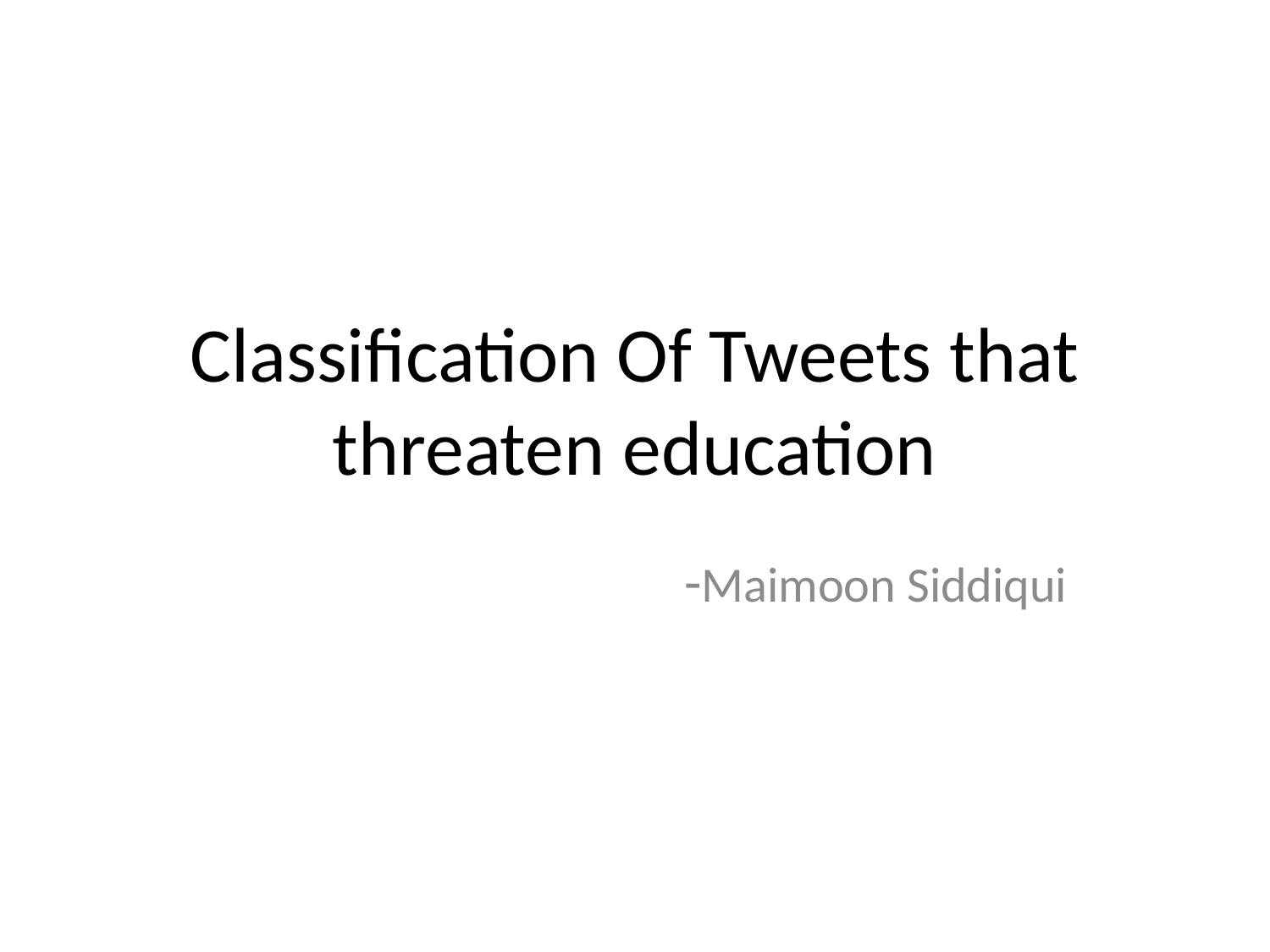

Classification Of Tweets that threaten education
-Maimoon Siddiqui